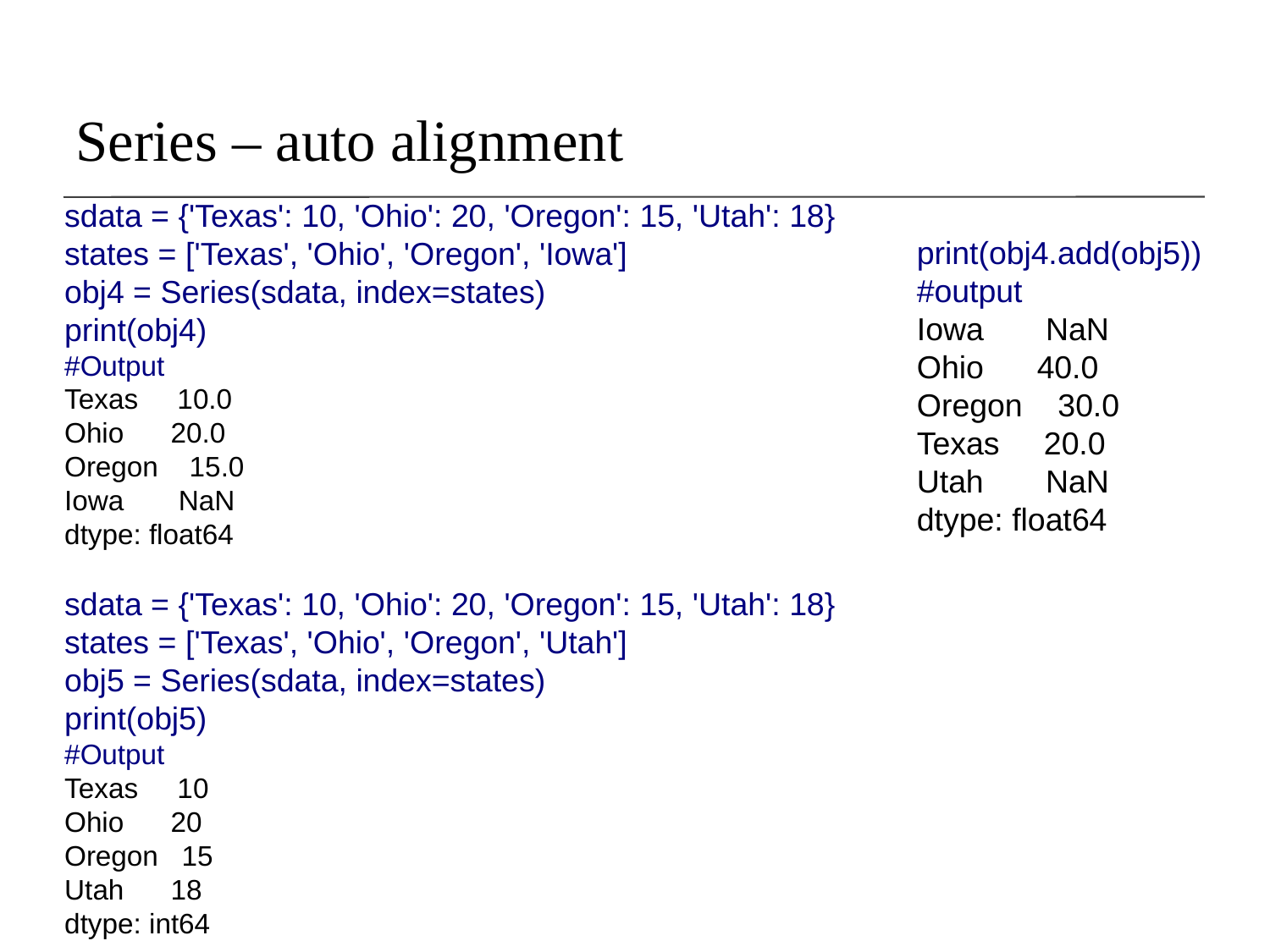

# Series – auto alignment
sdata = {'Texas': 10, 'Ohio': 20, 'Oregon': 15, 'Utah': 18}
states = ['Texas', 'Ohio', 'Oregon', 'Iowa']
obj4 = Series(sdata, index=states)
print(obj4)
#Output
Texas     10.0
Ohio      20.0
Oregon    15.0
Iowa       NaN
dtype: float64

sdata = {'Texas': 10, 'Ohio': 20, 'Oregon': 15, 'Utah': 18}
states = ['Texas', 'Ohio', 'Oregon', 'Utah']
obj5 = Series(sdata, index=states)
print(obj5)
#Output
Texas     10
Ohio      20
Oregon   15
Utah      18
dtype: int64
print(obj4.add(obj5))
#output
Iowa       NaN
Ohio      40.0
Oregon    30.0
Texas     20.0
Utah       NaN
dtype: float64